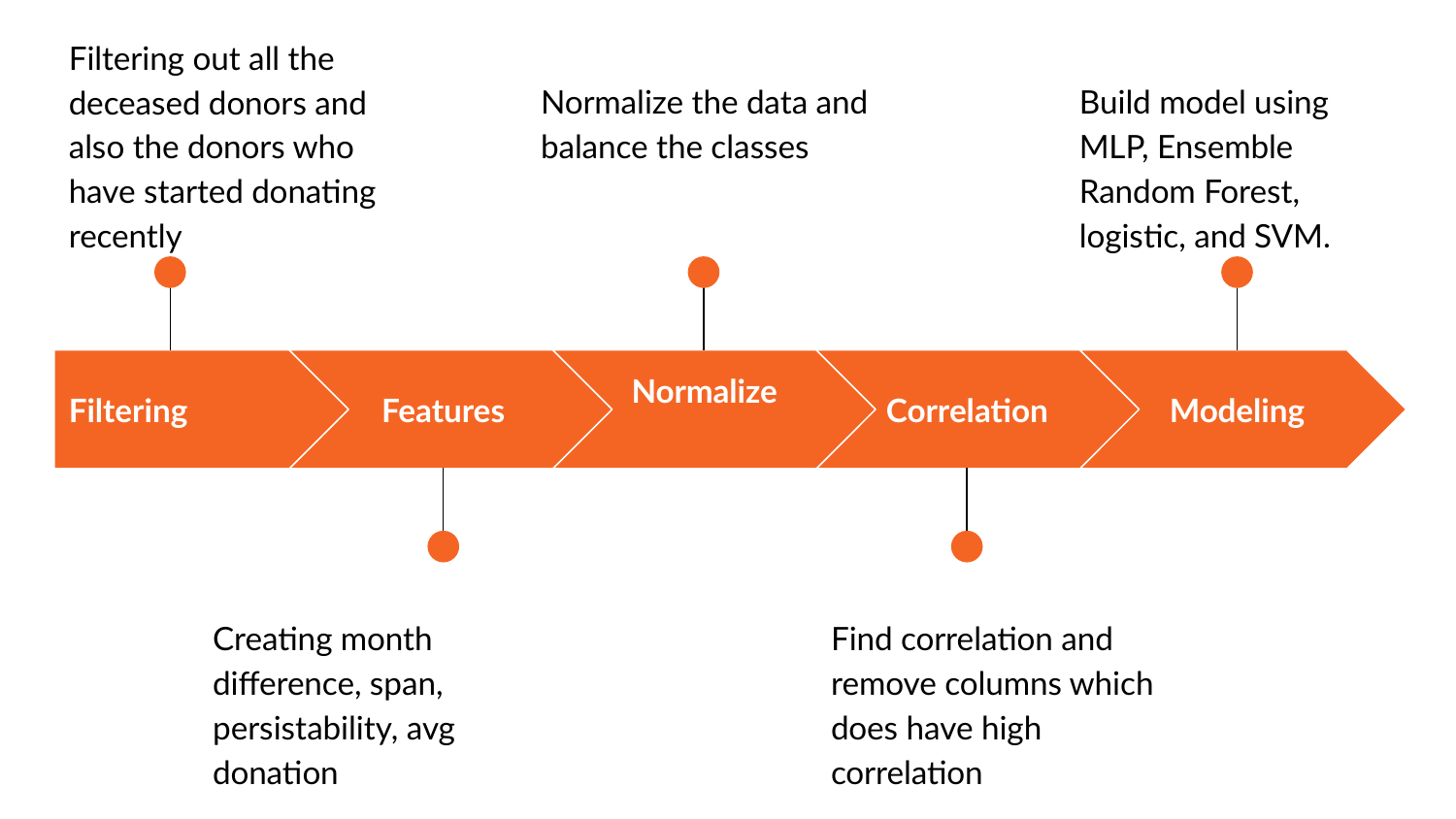

Filtering out all the deceased donors and also the donors who have started donating recently
Normalize the data and balance the classes
Build model using MLP, Ensemble Random Forest, logistic, and SVM.

Filtering
Features
Normalize

Correlation
Modeling

Creating month difference, span, persistability, avg donation
Find correlation and remove columns which does have high correlation